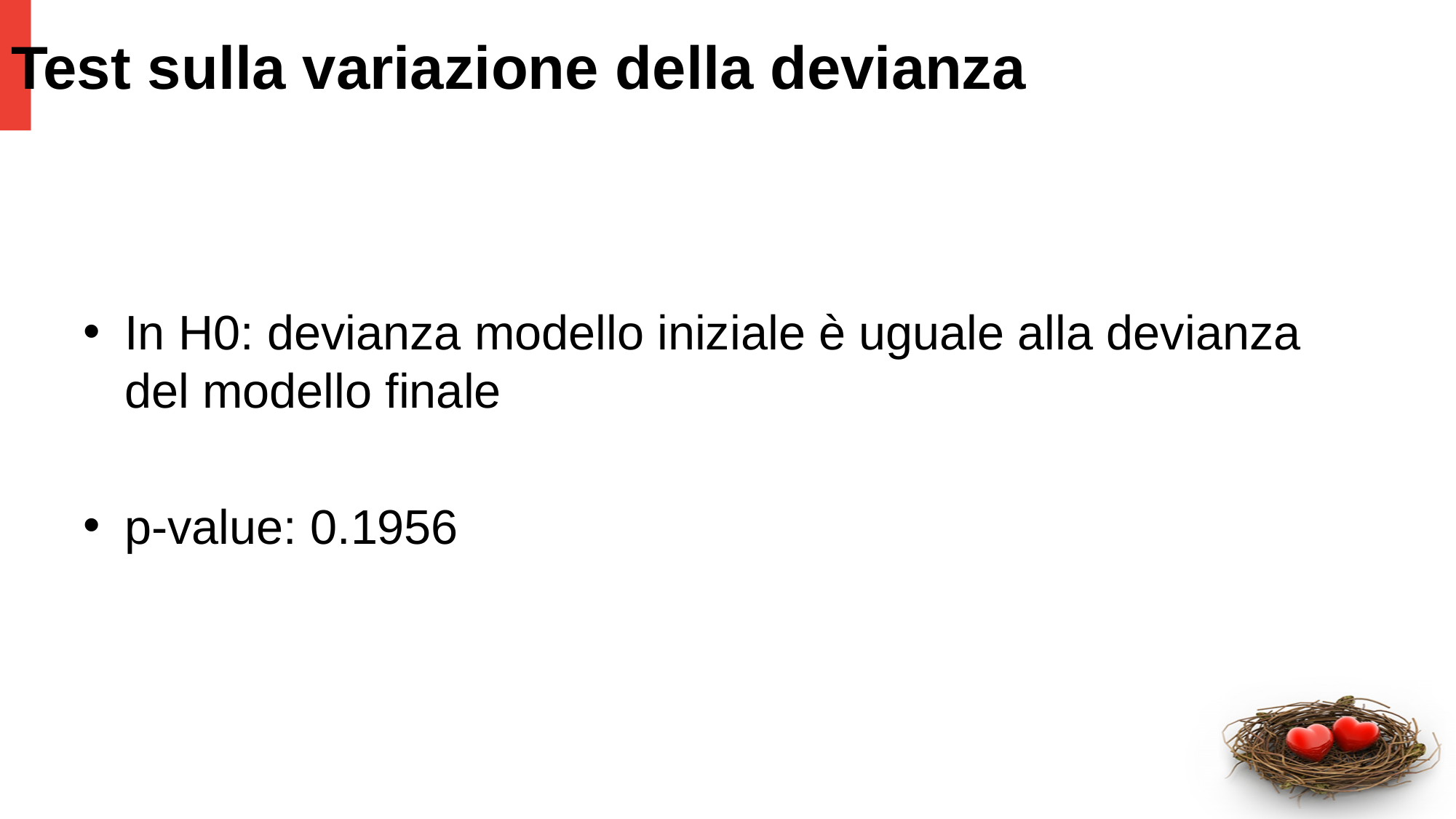

# Test sulla variazione della devianza
In H0: devianza modello iniziale è uguale alla devianza del modello finale

p-value: 0.1956